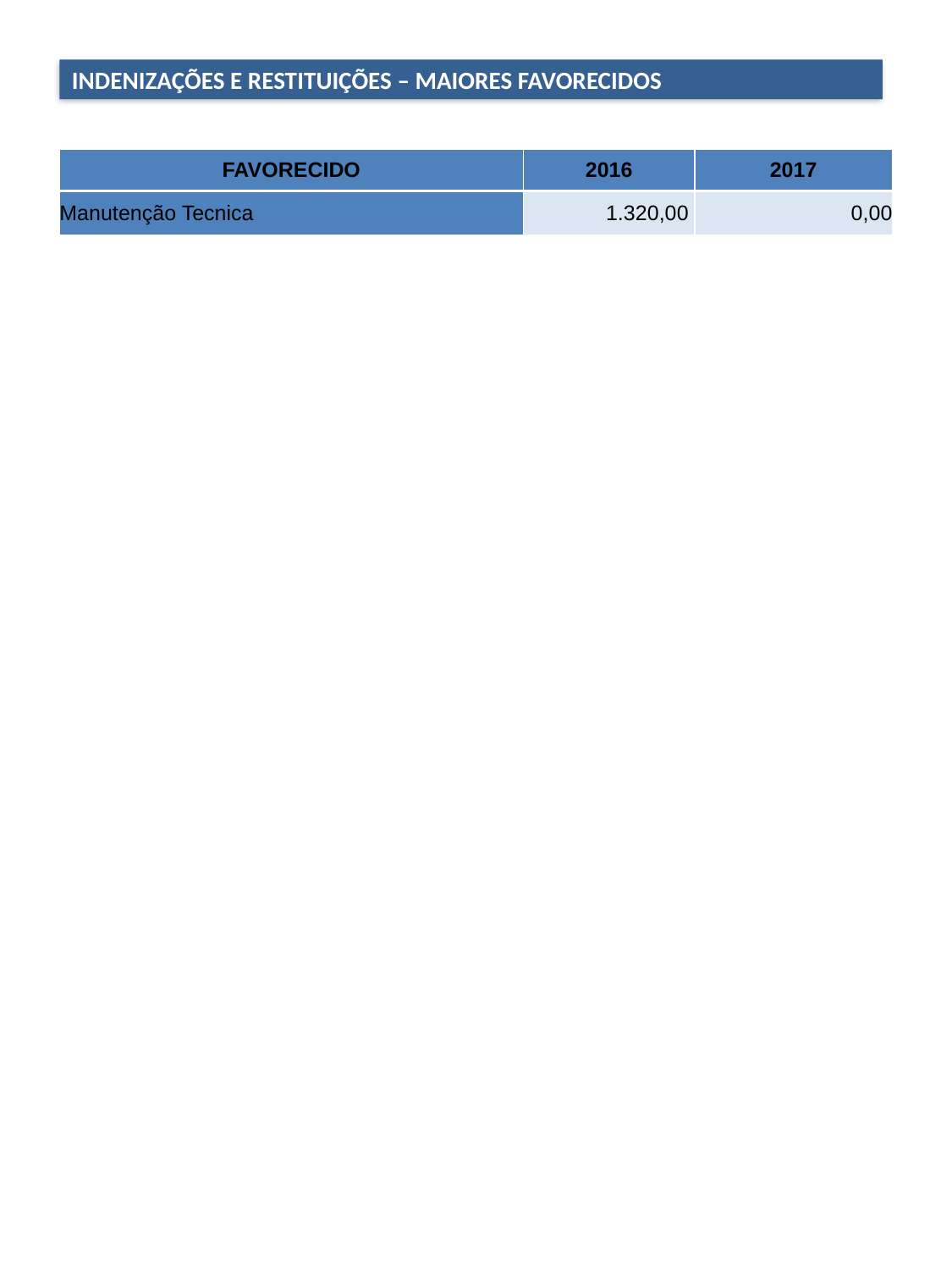

INDENIZAÇÕES E RESTITUIÇÕES – MAIORES FAVORECIDOS
| FAVORECIDO | 2016 | 2017 |
| --- | --- | --- |
| Manutenção Tecnica | 1.320,00 | 0,00 |